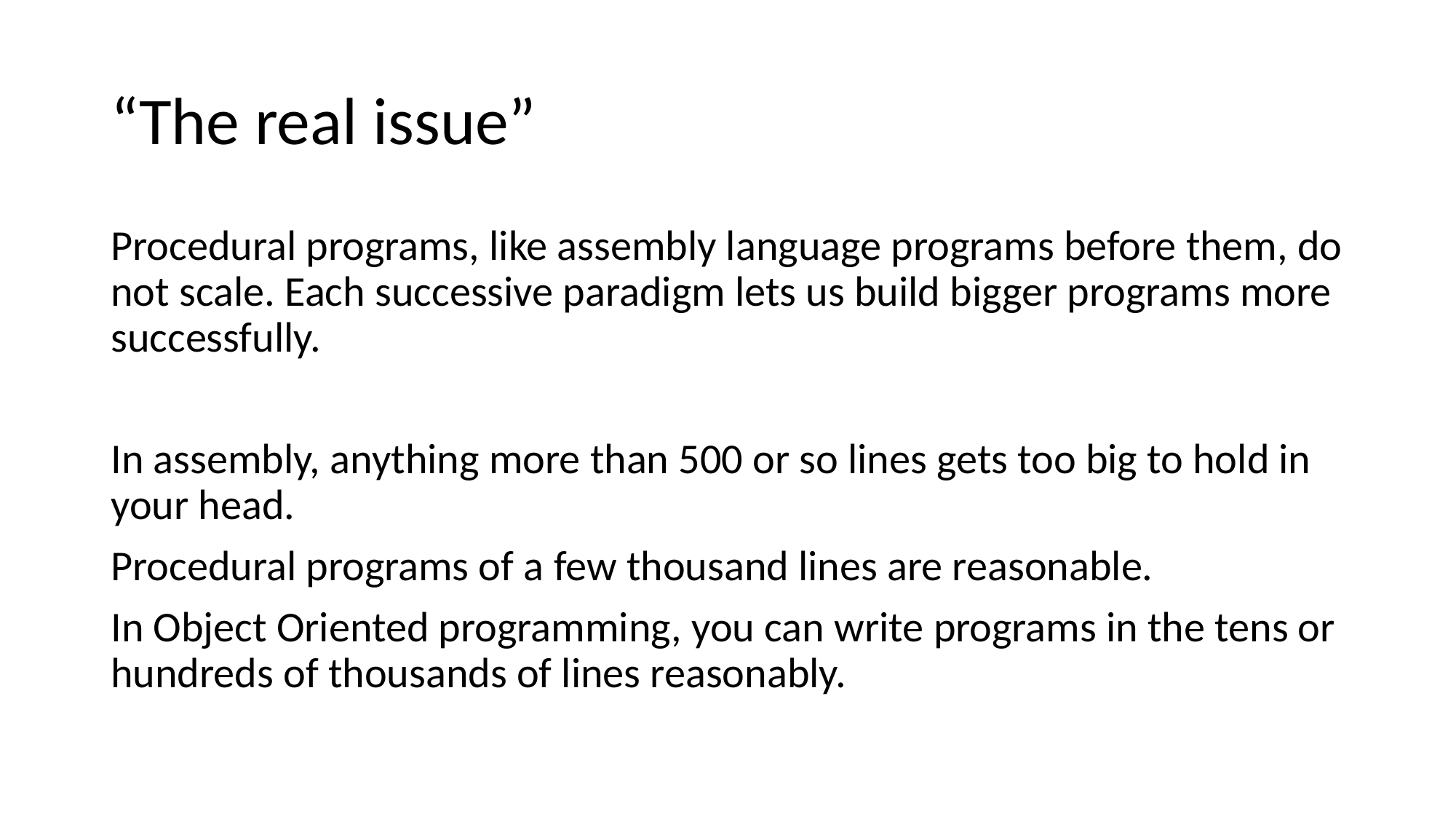

# “The real issue”
Procedural programs, like assembly language programs before them, do not scale. Each successive paradigm lets us build bigger programs more successfully.

In assembly, anything more than 500 or so lines gets too big to hold in your head.
Procedural programs of a few thousand lines are reasonable.
In Object Oriented programming, you can write programs in the tens or hundreds of thousands of lines reasonably.